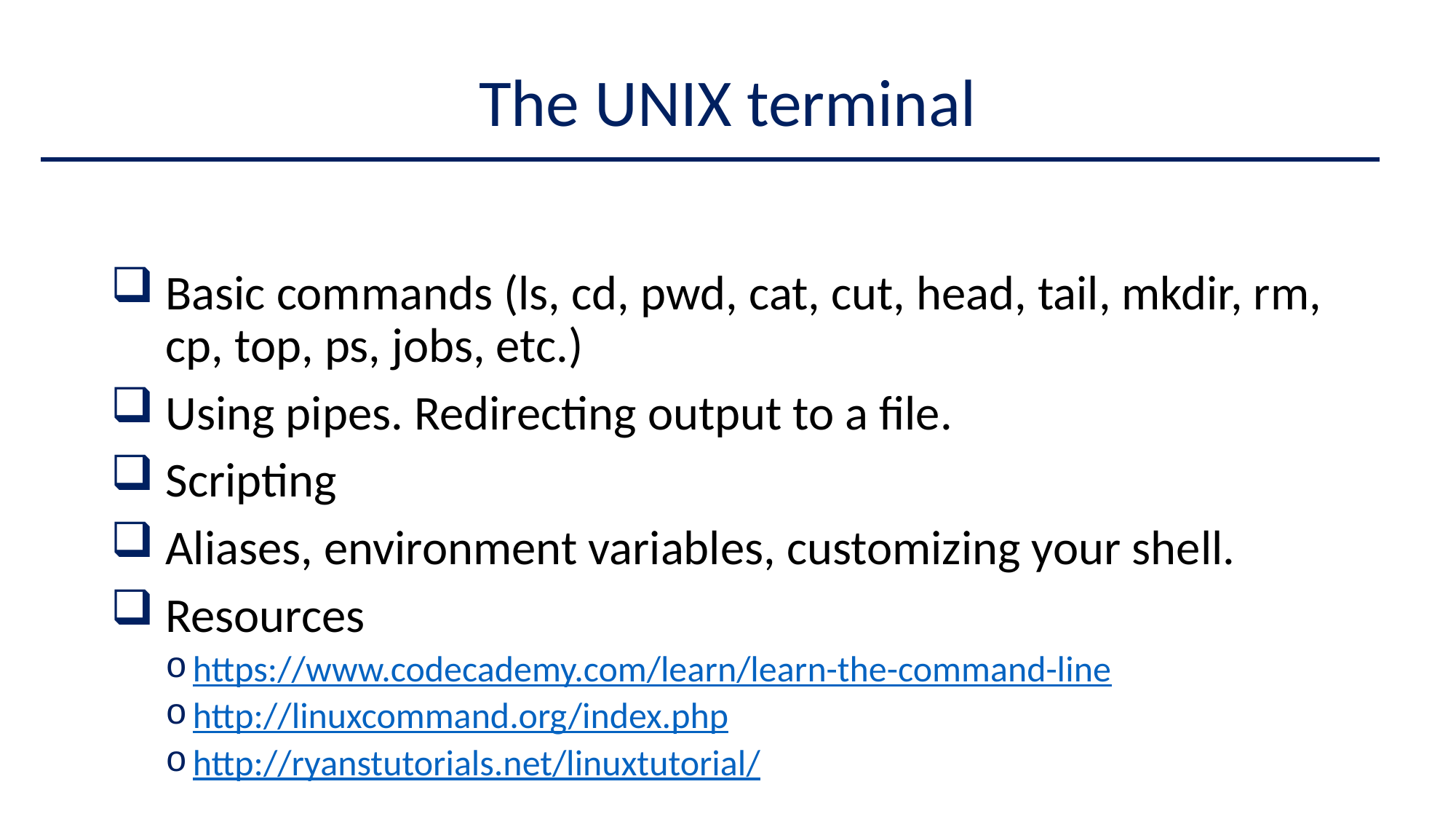

# The UNIX terminal
Basic commands (ls, cd, pwd, cat, cut, head, tail, mkdir, rm, cp, top, ps, jobs, etc.)
Using pipes. Redirecting output to a file.
Scripting
Aliases, environment variables, customizing your shell.
Resources
https://www.codecademy.com/learn/learn-the-command-line
http://linuxcommand.org/index.php
http://ryanstutorials.net/linuxtutorial/